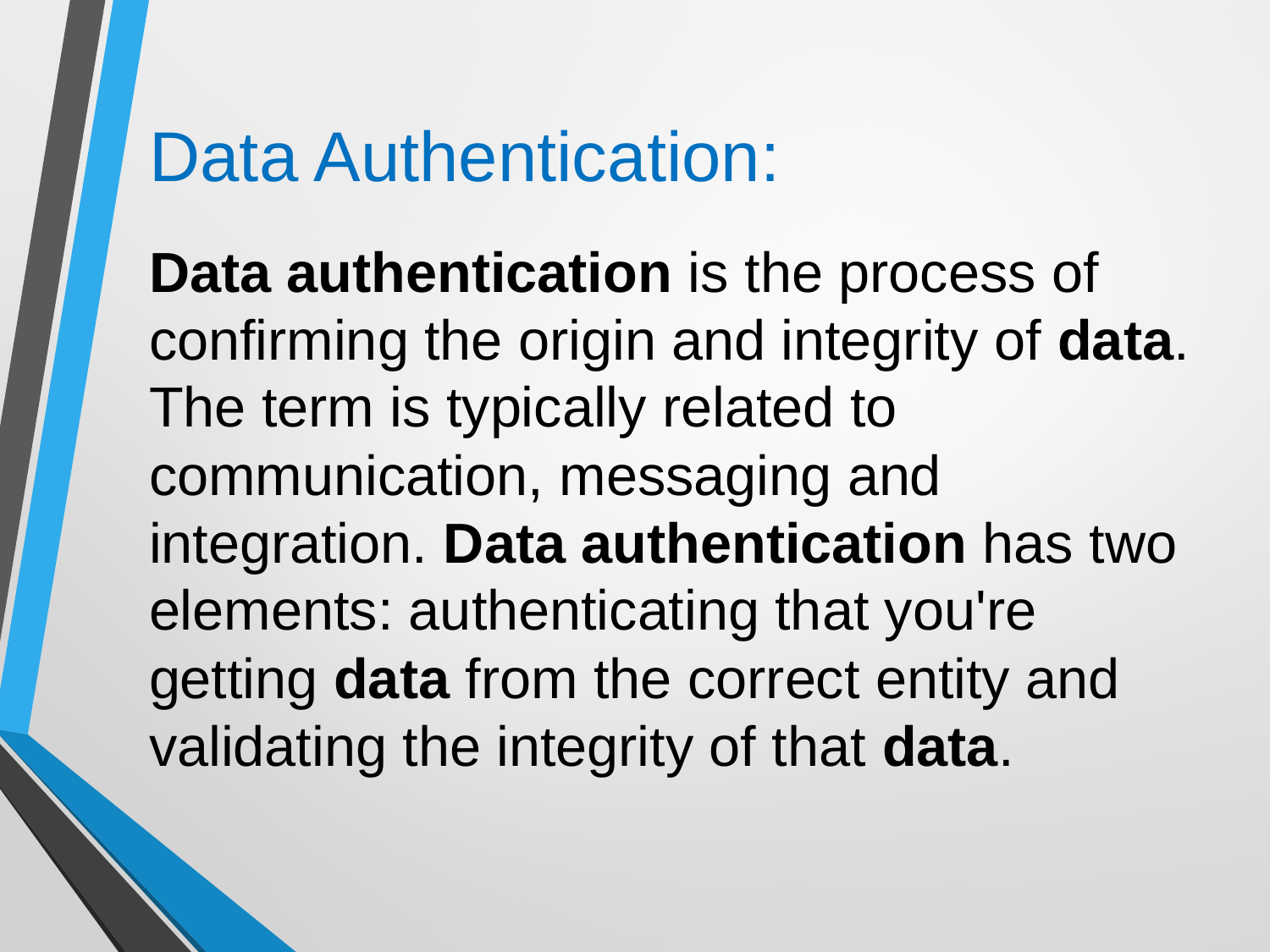

# Data Authentication:
Data authentication is the process of confirming the origin and integrity of data. The term is typically related to communication, messaging and integration. Data authentication has two elements: authenticating that you're getting data from the correct entity and validating the integrity of that data.